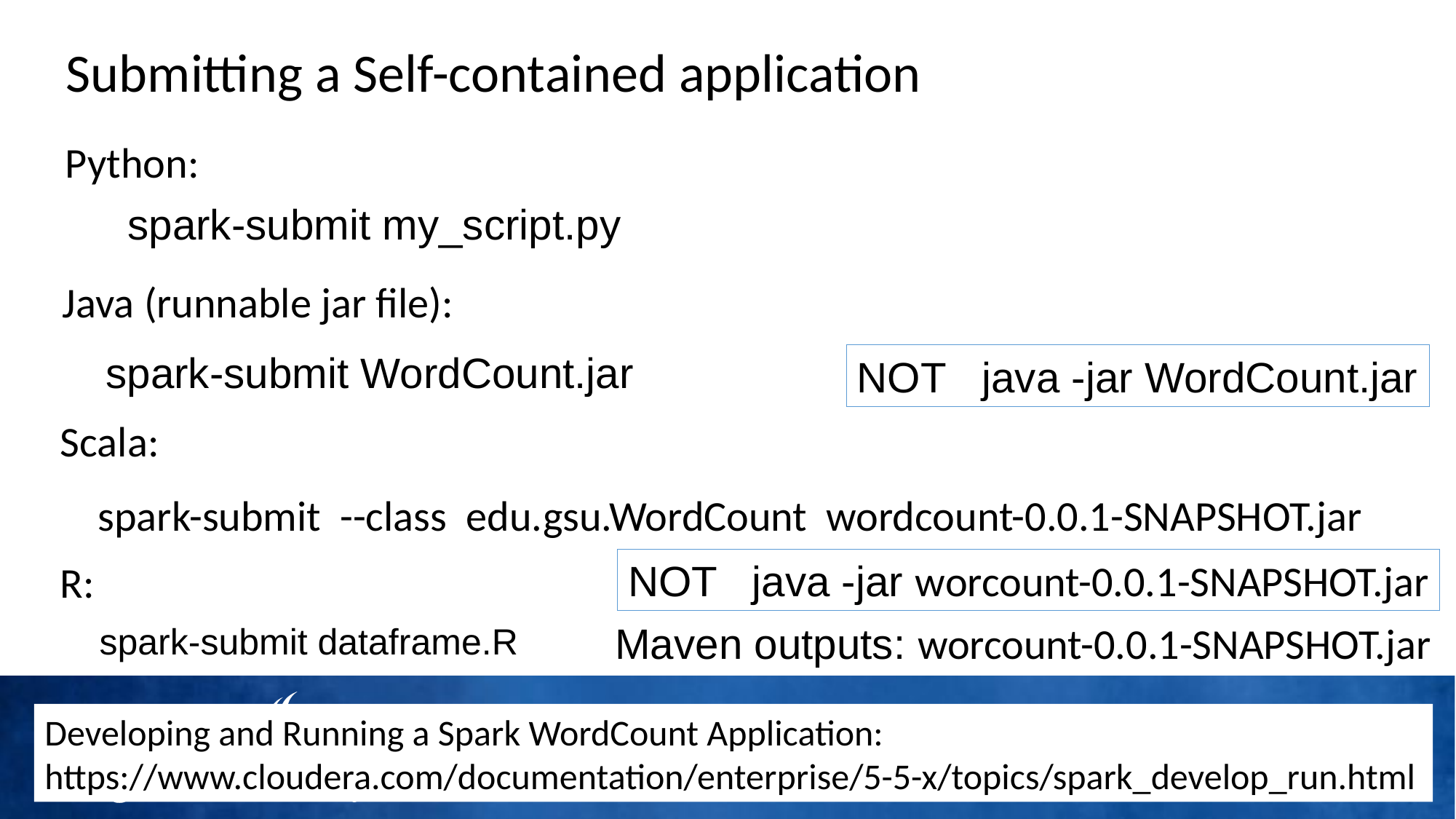

# Submitting a Self-contained application
Python:
spark-submit my_script.py
Java (runnable jar file):
spark-submit WordCount.jar
NOT   java -jar WordCount.jar
Scala:
spark-submit  --class  edu.gsu.WordCount  wordcount-0.0.1-SNAPSHOT.jar
NOT   java -jar worcount-0.0.1-SNAPSHOT.jar
R:
Maven outputs: worcount-0.0.1-SNAPSHOT.jar
spark-submit dataframe.R
Developing and Running a Spark WordCount Application:
https://www.cloudera.com/documentation/enterprise/5-5-x/topics/spark_develop_run.html